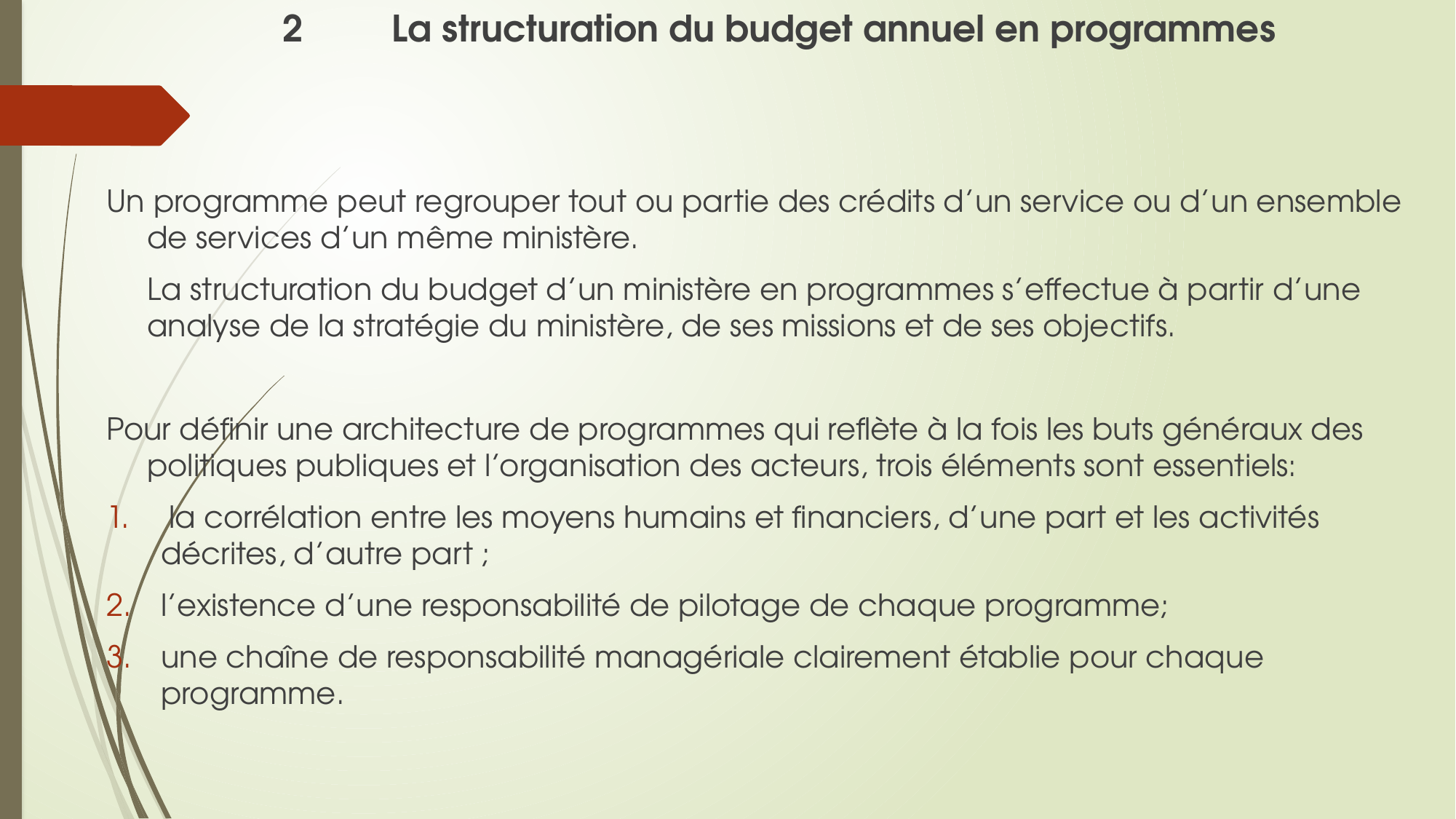

# 2	La structuration du budget annuel en programmes

Un programme peut regrouper tout ou partie des crédits d’un service ou d’un ensemble de services d’un même ministère.
	La structuration du budget d’un ministère en programmes s’effectue à partir d’une analyse de la stratégie du ministère, de ses missions et de ses objectifs.

Pour définir une architecture de programmes qui reflète à la fois les buts généraux des politiques publiques et l’organisation des acteurs, trois éléments sont essentiels:
 la corrélation entre les moyens humains et financiers, d’une part et les activités décrites, d’autre part ;
l’existence d’une responsabilité de pilotage de chaque programme;
une chaîne de responsabilité managériale clairement établie pour chaque programme.